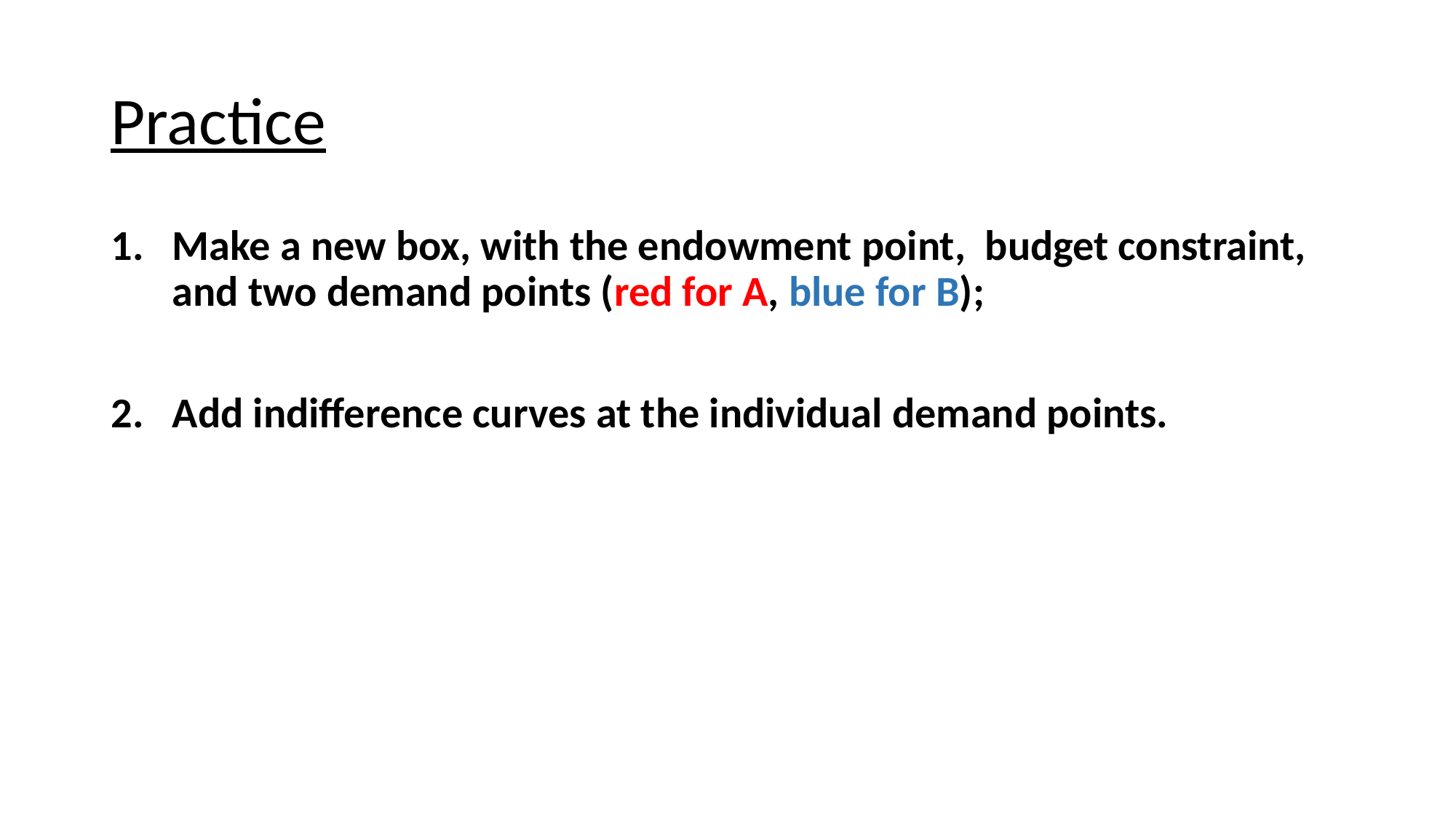

# Practice
Make a new box, with the endowment point,  budget constraint, and two demand points (red for A, blue for B);

Add indifference curves at the individual demand points.